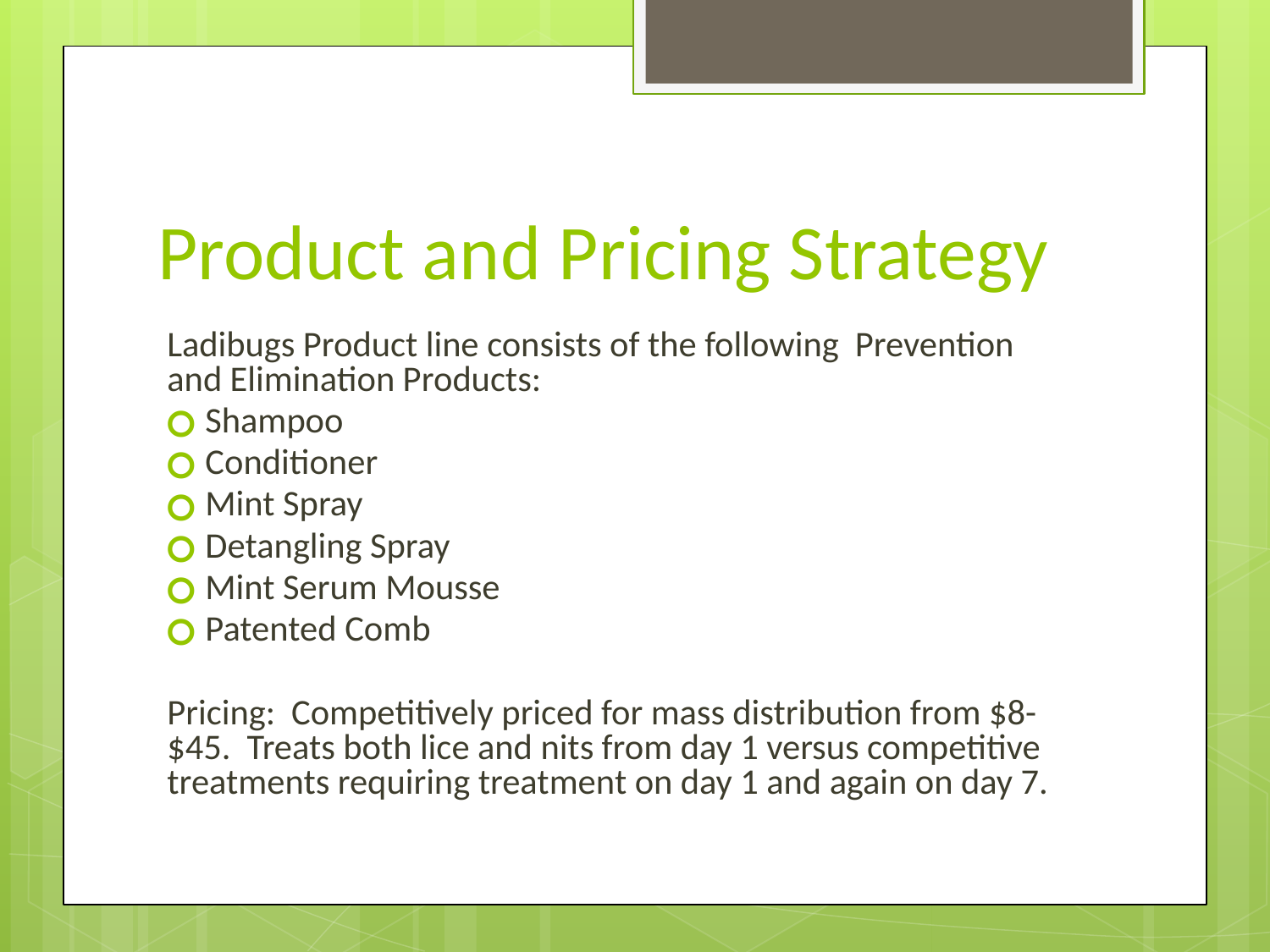

# Product and Pricing Strategy
Ladibugs Product line consists of the following  Prevention and Elimination Products:
Shampoo
Conditioner
Mint Spray
Detangling Spray
Mint Serum Mousse
Patented Comb

Pricing:  Competitively priced for mass distribution from $8-$45.  Treats both lice and nits from day 1 versus competitive treatments requiring treatment on day 1 and again on day 7.